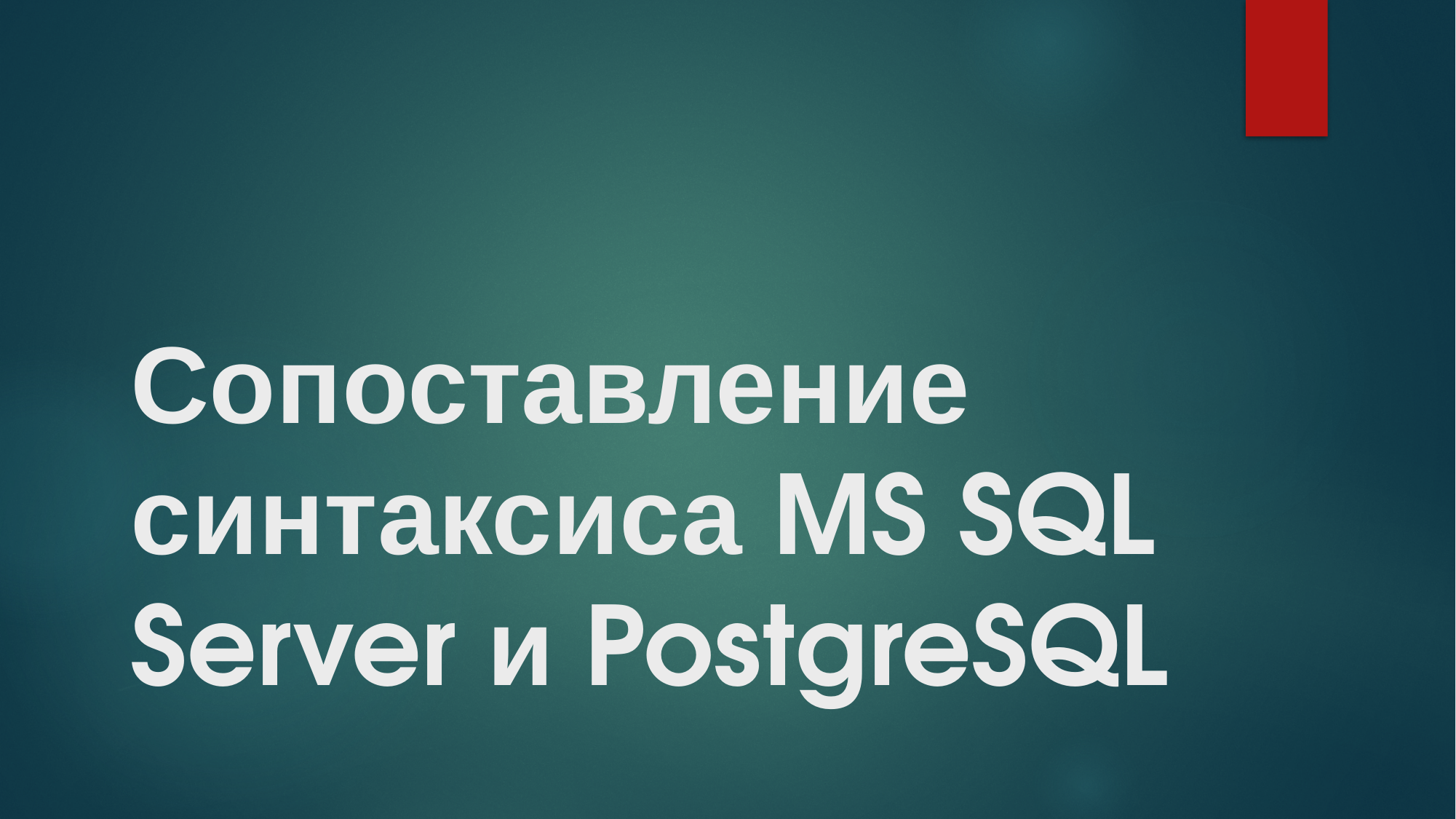

# Сопоставление синтаксиса MS SQL Server и PostgreSQL